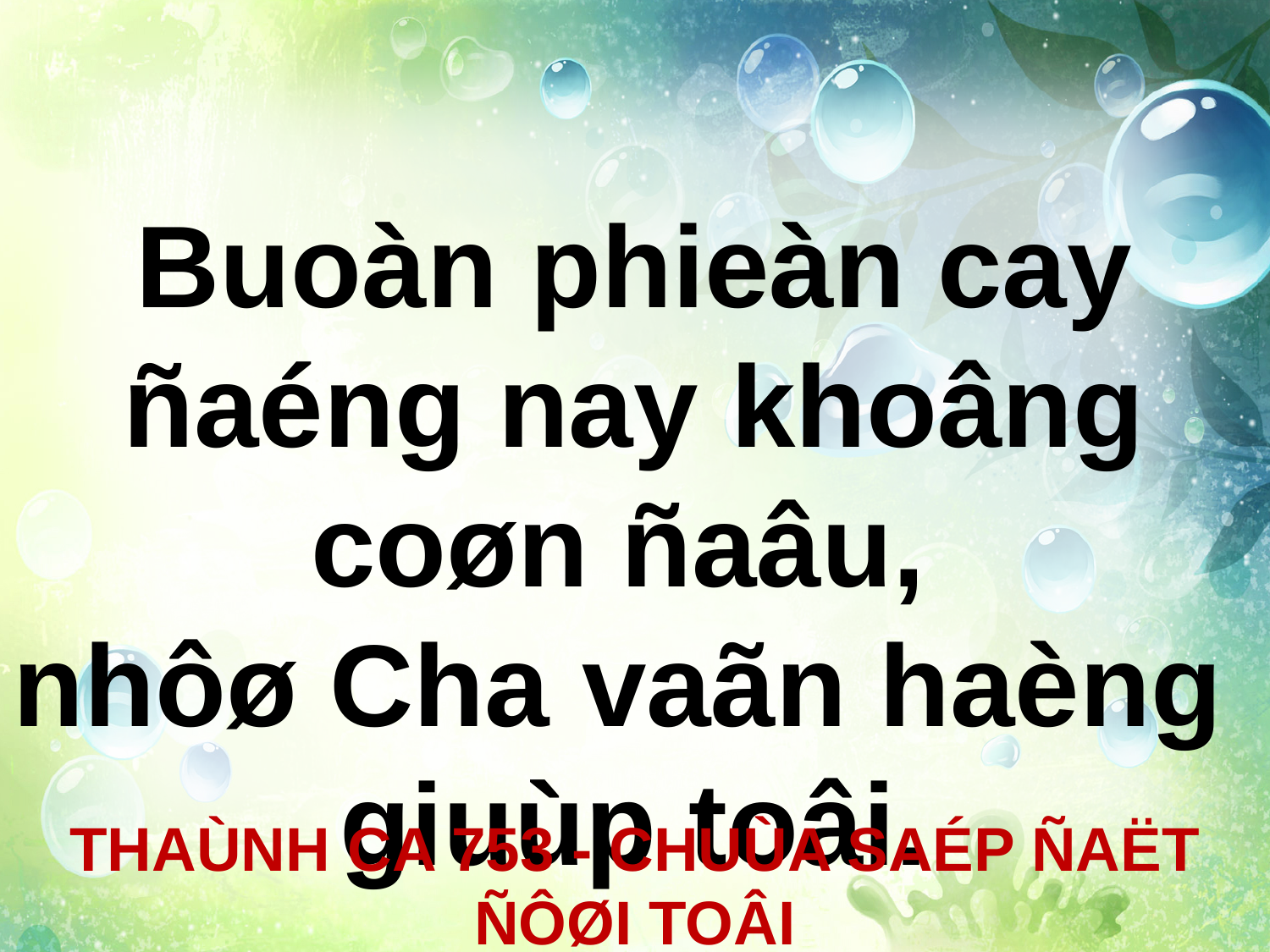

Buoàn phieàn cay ñaéng nay khoâng coøn ñaâu,
nhôø Cha vaãn haèng
giuùp toâi.
THAÙNH CA 753 - CHUÙA SAÉP ÑAËT ÑÔØI TOÂI